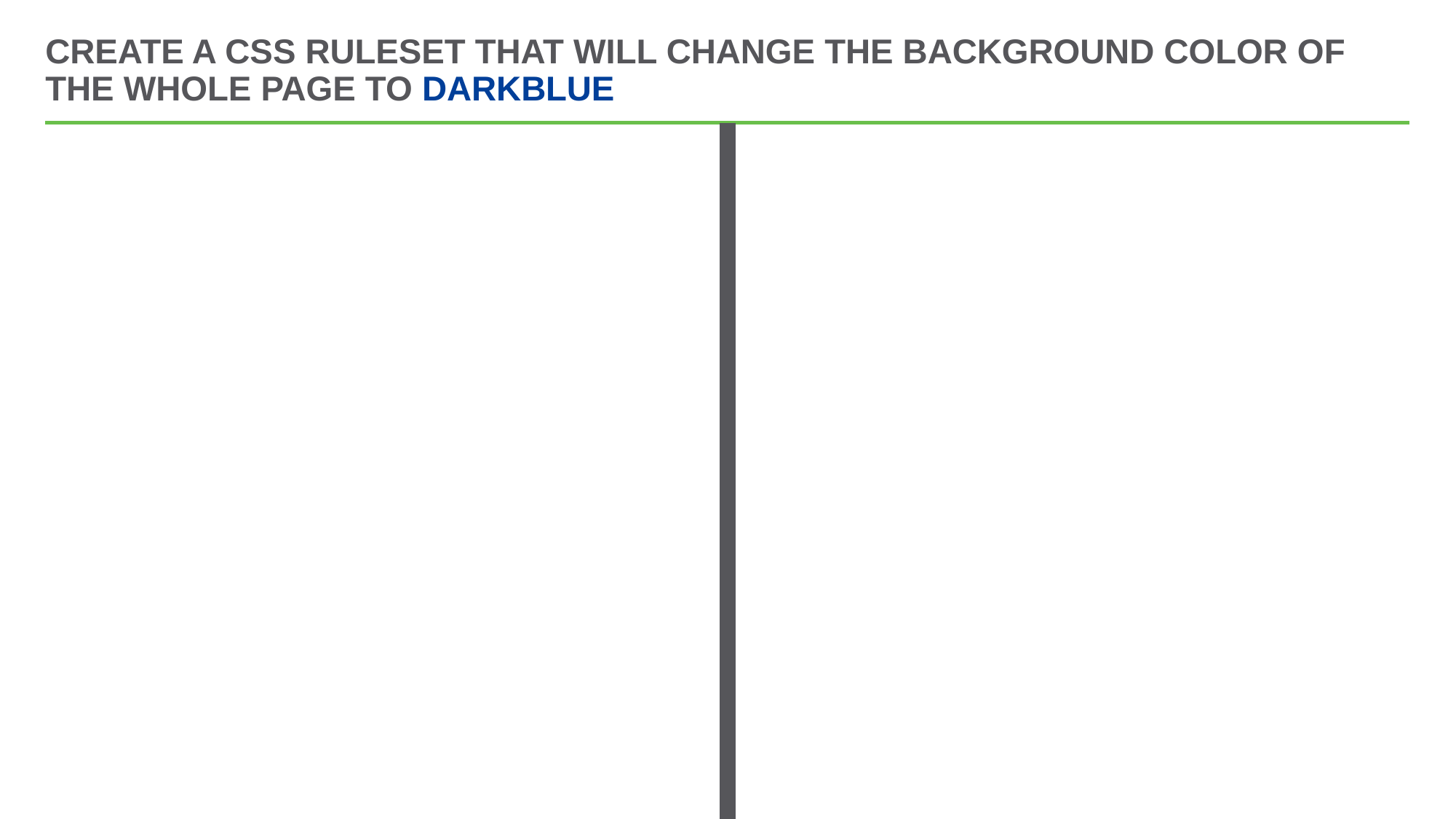

# Create a CSS ruleset that will change the background color of the whole page to darkblue